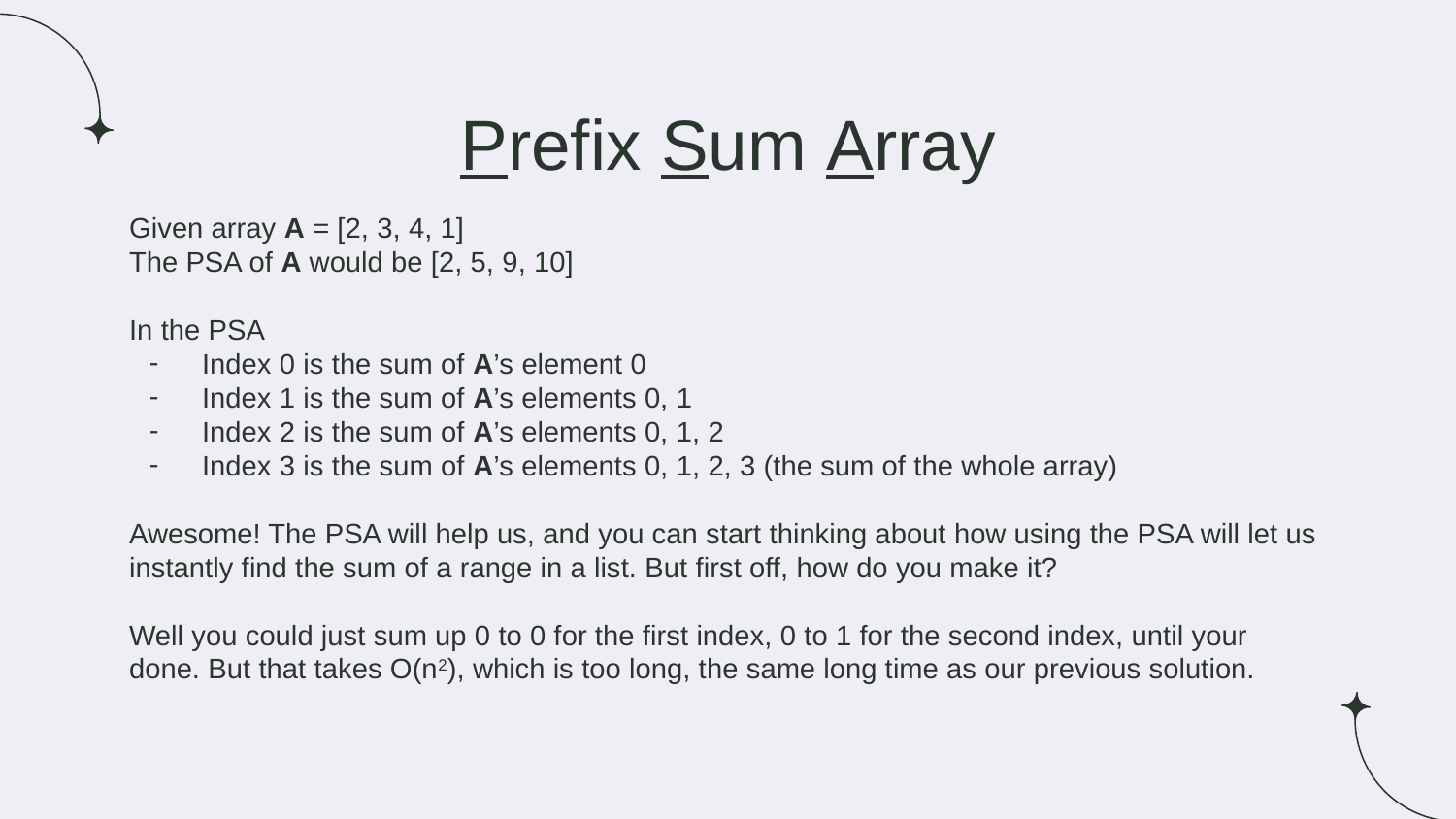

# Prefix Sum Array
Given array A = [2, 3, 4, 1]
The PSA of A would be [2, 5, 9, 10]

In the PSA
Index 0 is the sum of A’s element 0
Index 1 is the sum of A’s elements 0, 1
Index 2 is the sum of A’s elements 0, 1, 2
Index 3 is the sum of A’s elements 0, 1, 2, 3 (the sum of the whole array)

Awesome! The PSA will help us, and you can start thinking about how using the PSA will let us instantly find the sum of a range in a list. But first off, how do you make it?

Well you could just sum up 0 to 0 for the first index, 0 to 1 for the second index, until your done. But that takes O(n2), which is too long, the same long time as our previous solution.